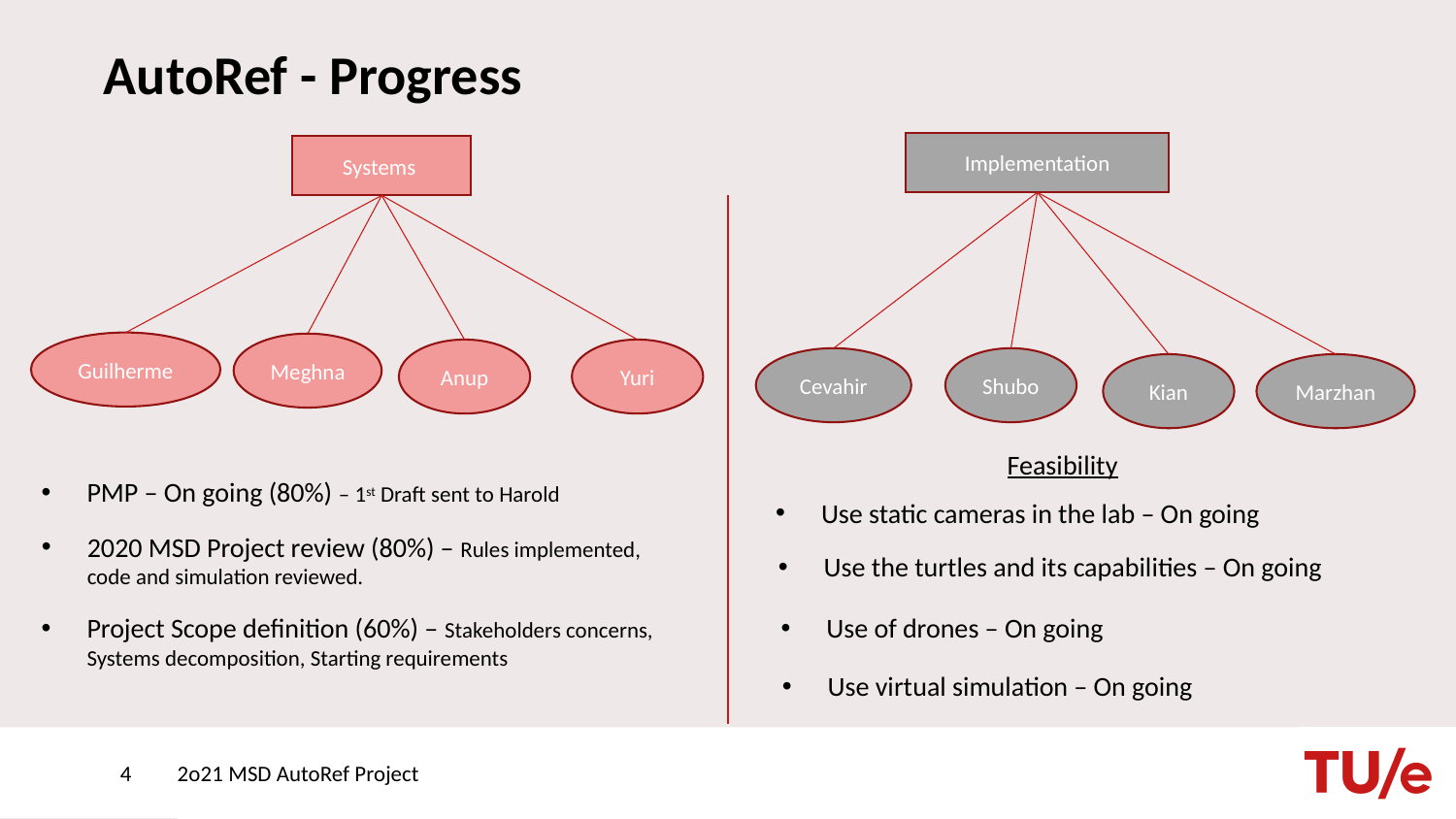

# AutoRef - Progress
Implementation
Systems
Guilherme
Meghna
Anup
Yuri
Cevahir
Shubo
Kian
Marzhan
Feasibility
PMP – On going (80%) – 1st Draft sent to Harold
Use static cameras in the lab – On going
2020 MSD Project review (80%) – Rules implemented, code and simulation reviewed.
Use the turtles and its capabilities – On going
Use of drones – On going
Project Scope definition (60%) – Stakeholders concerns, Systems decomposition, Starting requirements
Use virtual simulation – On going
4
2o21 MSD AutoRef Project